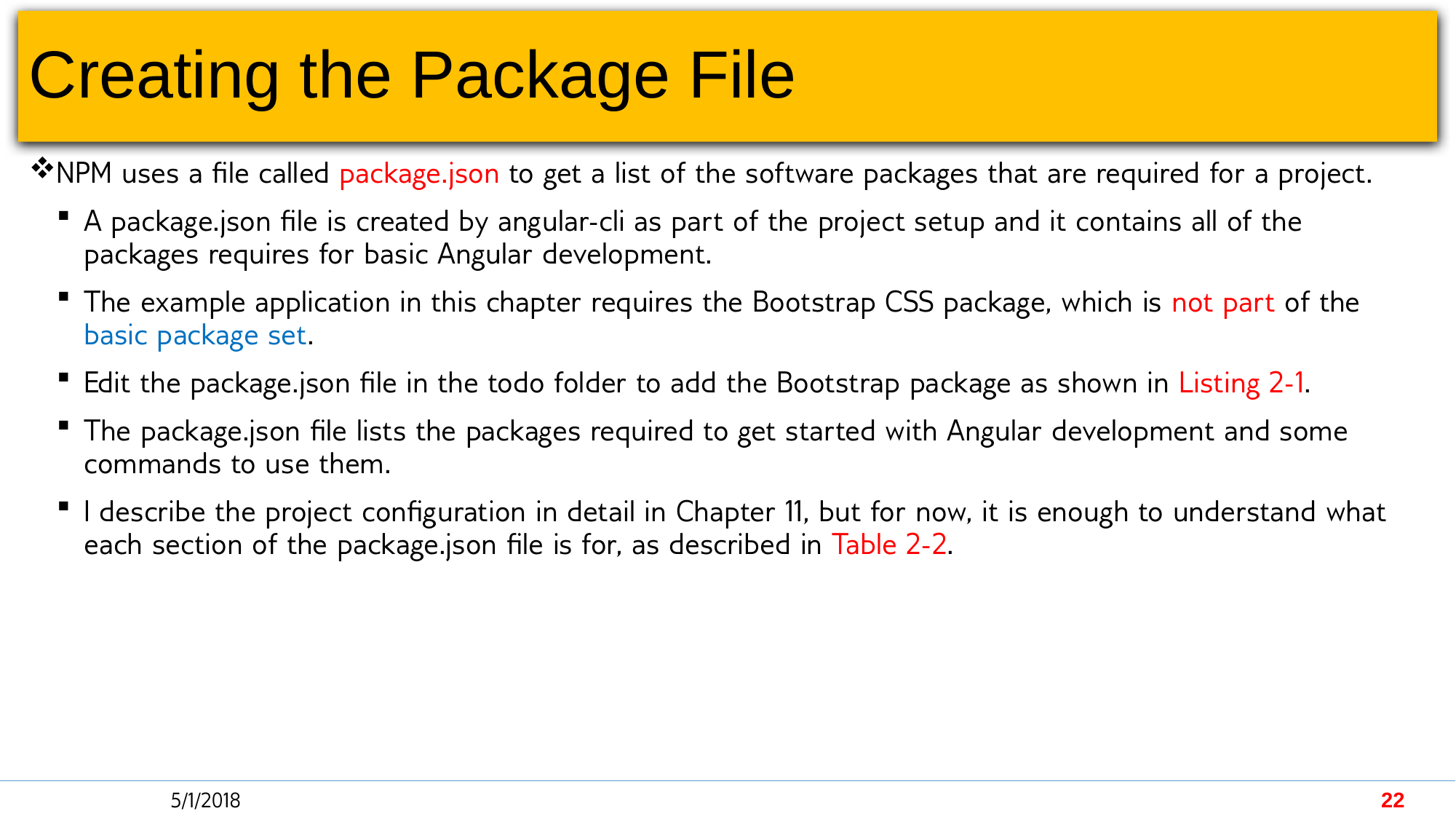

# Creating the Package File
NPM uses a file called package.json to get a list of the software packages that are required for a project.
A package.json file is created by angular-cli as part of the project setup and it contains all of the packages requires for basic Angular development.
The example application in this chapter requires the Bootstrap CSS package, which is not part of the basic package set.
Edit the package.json file in the todo folder to add the Bootstrap package as shown in Listing 2-1.
The package.json file lists the packages required to get started with Angular development and some commands to use them.
I describe the project configuration in detail in Chapter 11, but for now, it is enough to understand what each section of the package.json file is for, as described in Table 2-2.
5/1/2018
22